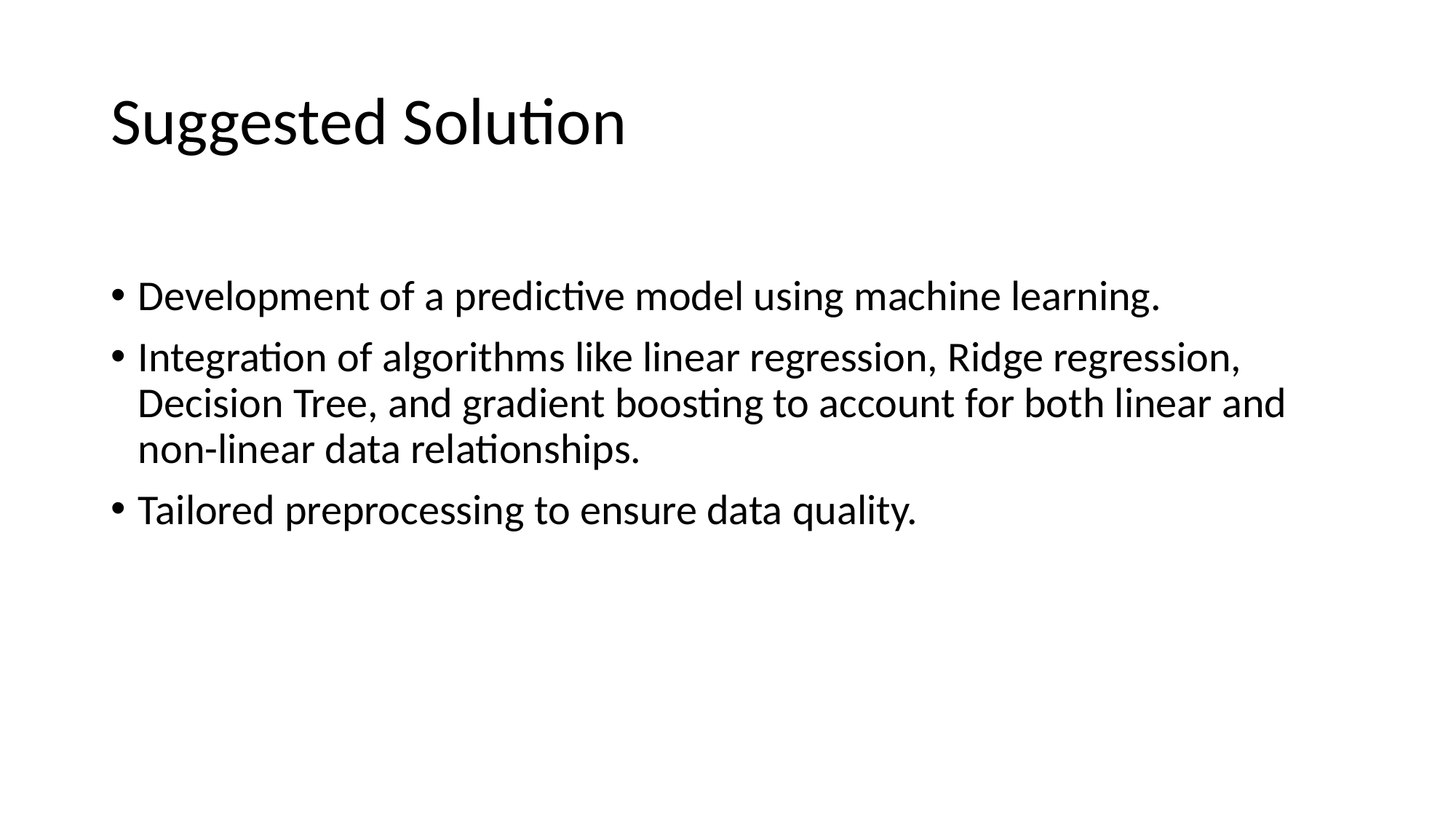

# Suggested Solution
Development of a predictive model using machine learning.
Integration of algorithms like linear regression, Ridge regression,  Decision Tree, and gradient boosting to account for both linear and non-linear data relationships.
Tailored preprocessing to ensure data quality.